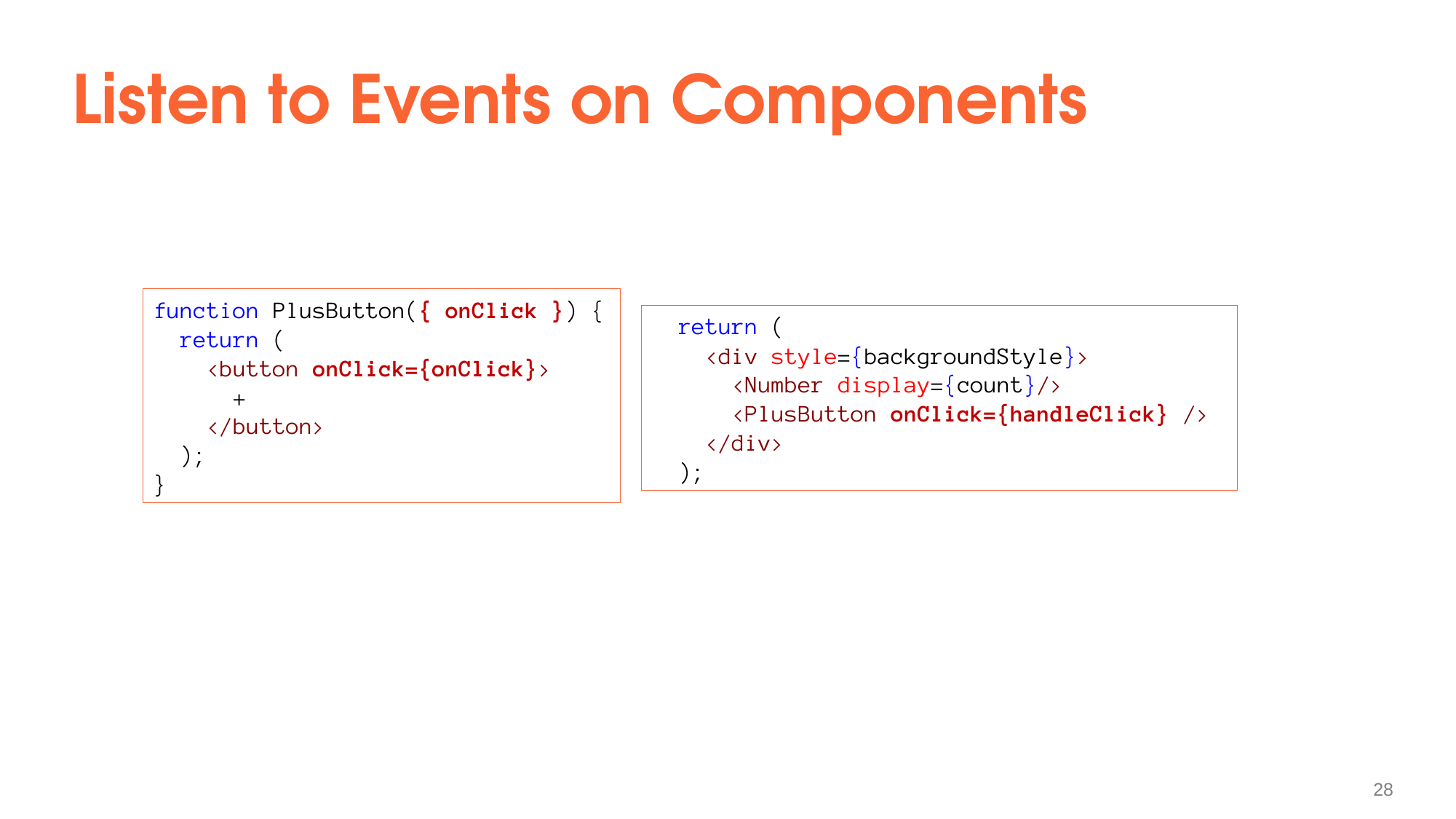

# Listen to Events on Components
function PlusButton({ onClick }) {
  return (
    <button onClick={onClick}>
      +
    </button>
  );
}
  return (
    <div style={backgroundStyle}>
      <Number display={count}/>
      <PlusButton onClick={handleClick} />
    </div>
  );
28